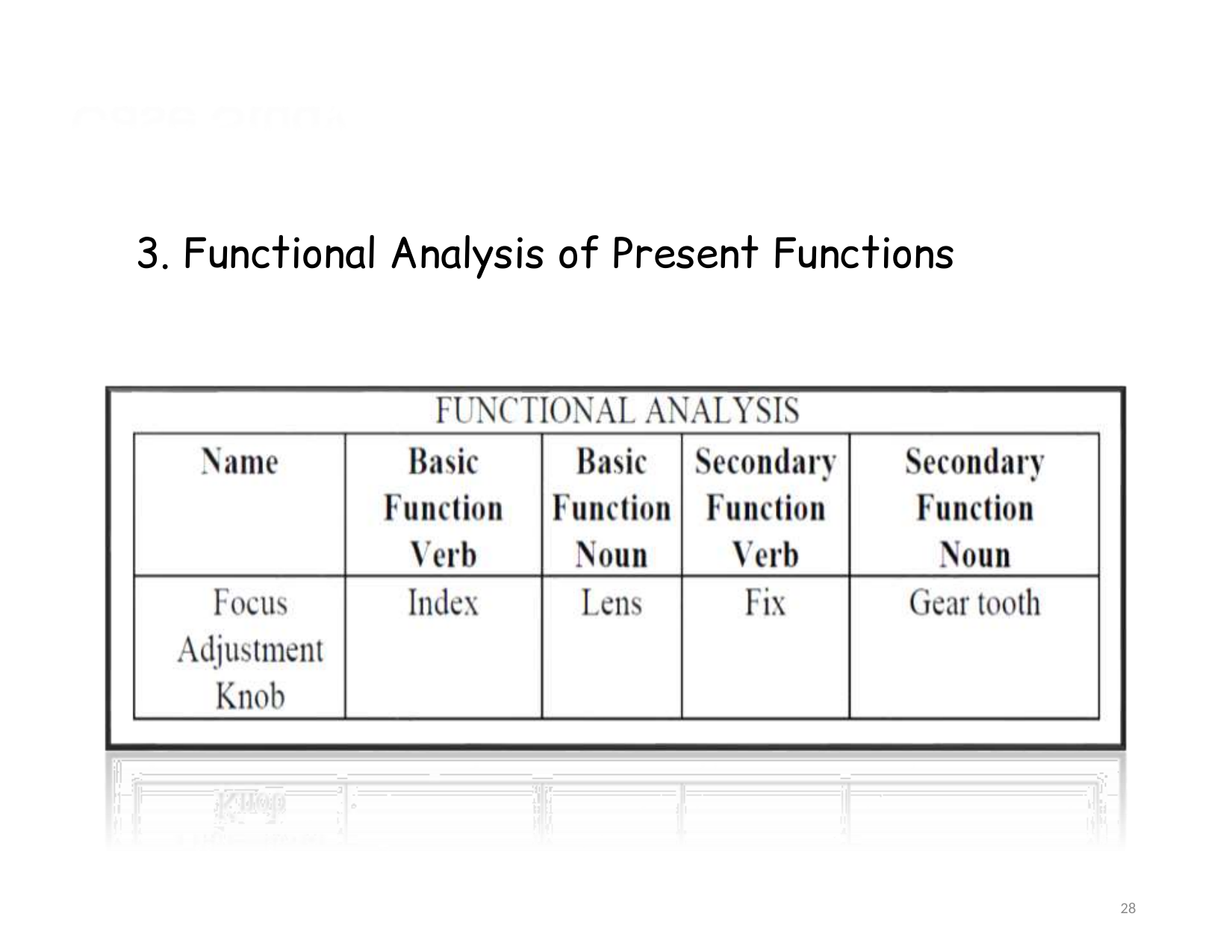

Case Study

3. Functional Analysis of Present Functions

28